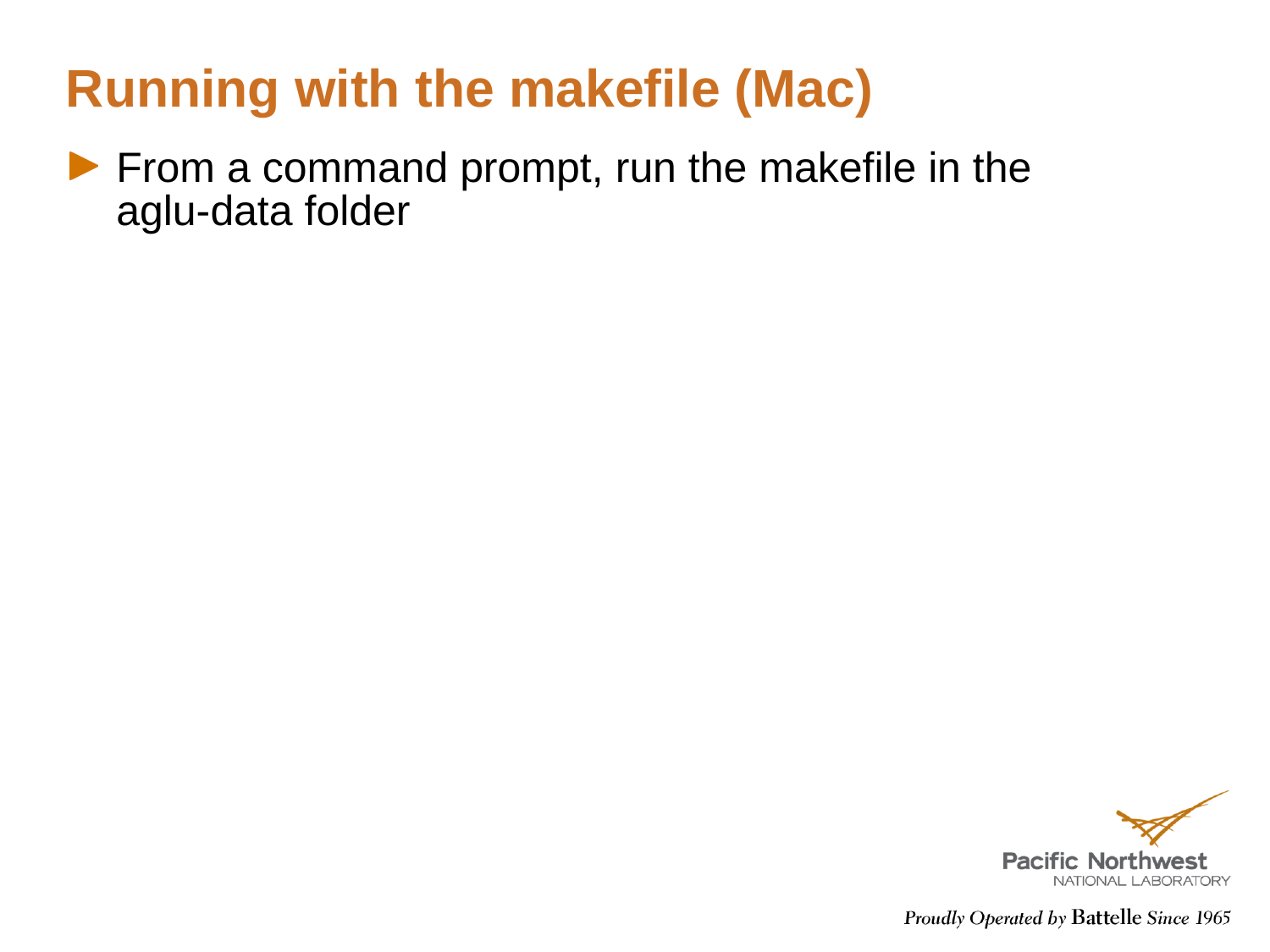

# Running with the makefile (Mac)
From a command prompt, run the makefile in the aglu-data folder